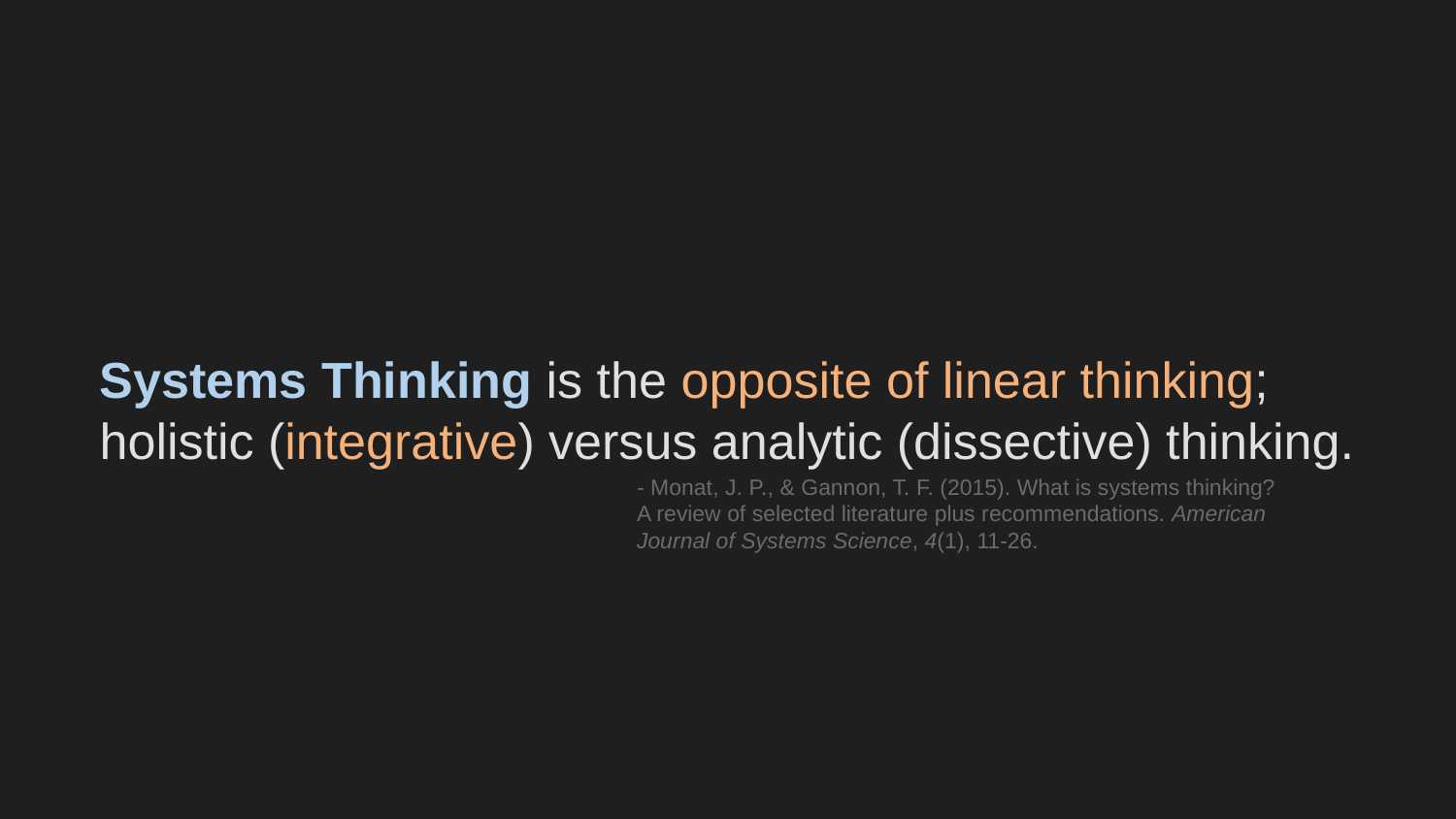

Systems Thinking is the opposite of linear thinking; holistic (integrative) versus analytic (dissective) thinking.
- Monat, J. P., & Gannon, T. F. (2015). What is systems thinking? A review of selected literature plus recommendations. American Journal of Systems Science, 4(1), 11-26.